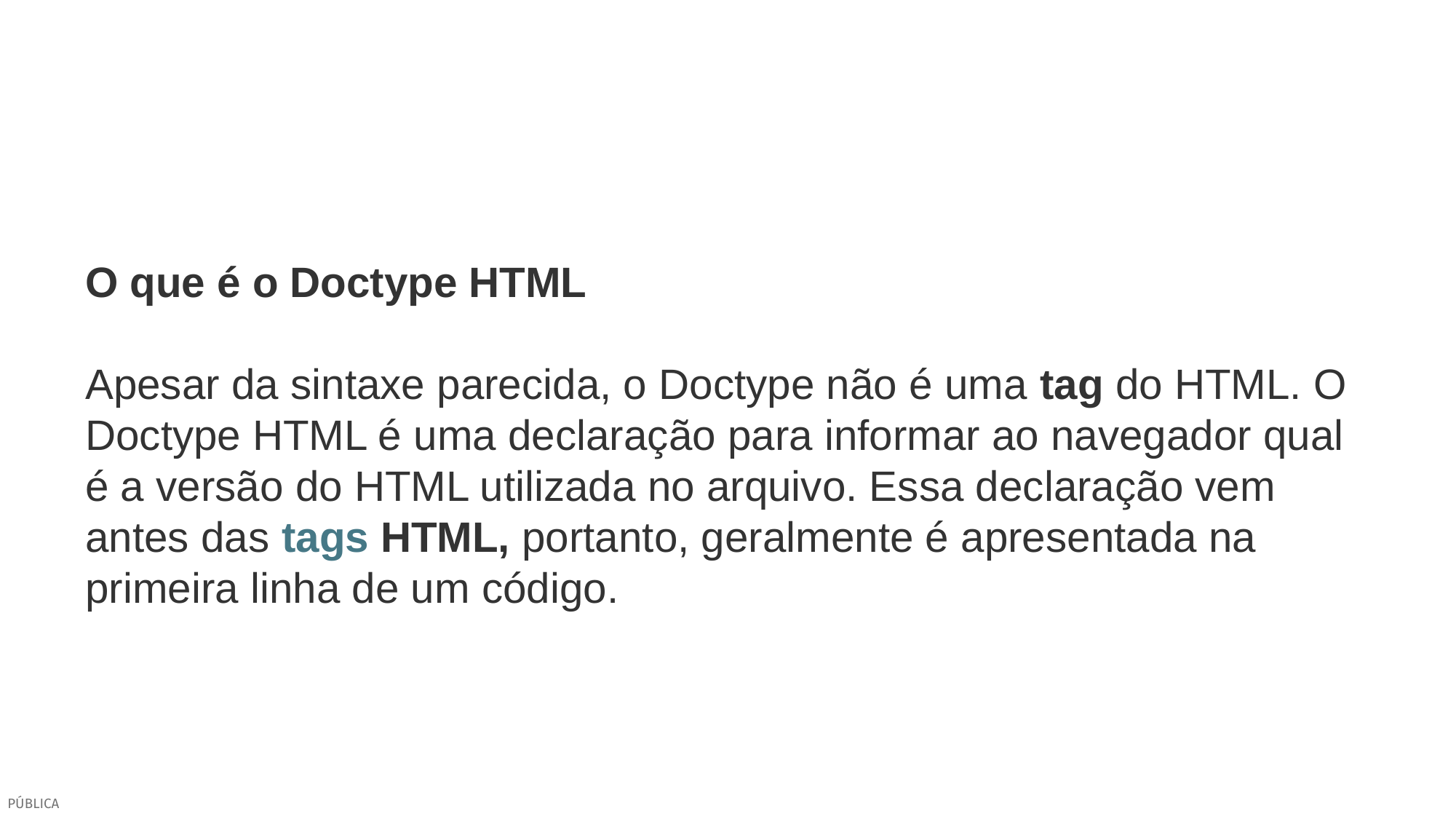

O que é o Doctype HTML

Apesar da sintaxe parecida, o Doctype não é uma tag do HTML. O Doctype HTML é uma declaração para informar ao navegador qual é a versão do HTML utilizada no arquivo. Essa declaração vem antes das tags HTML, portanto, geralmente é apresentada na primeira linha de um código.